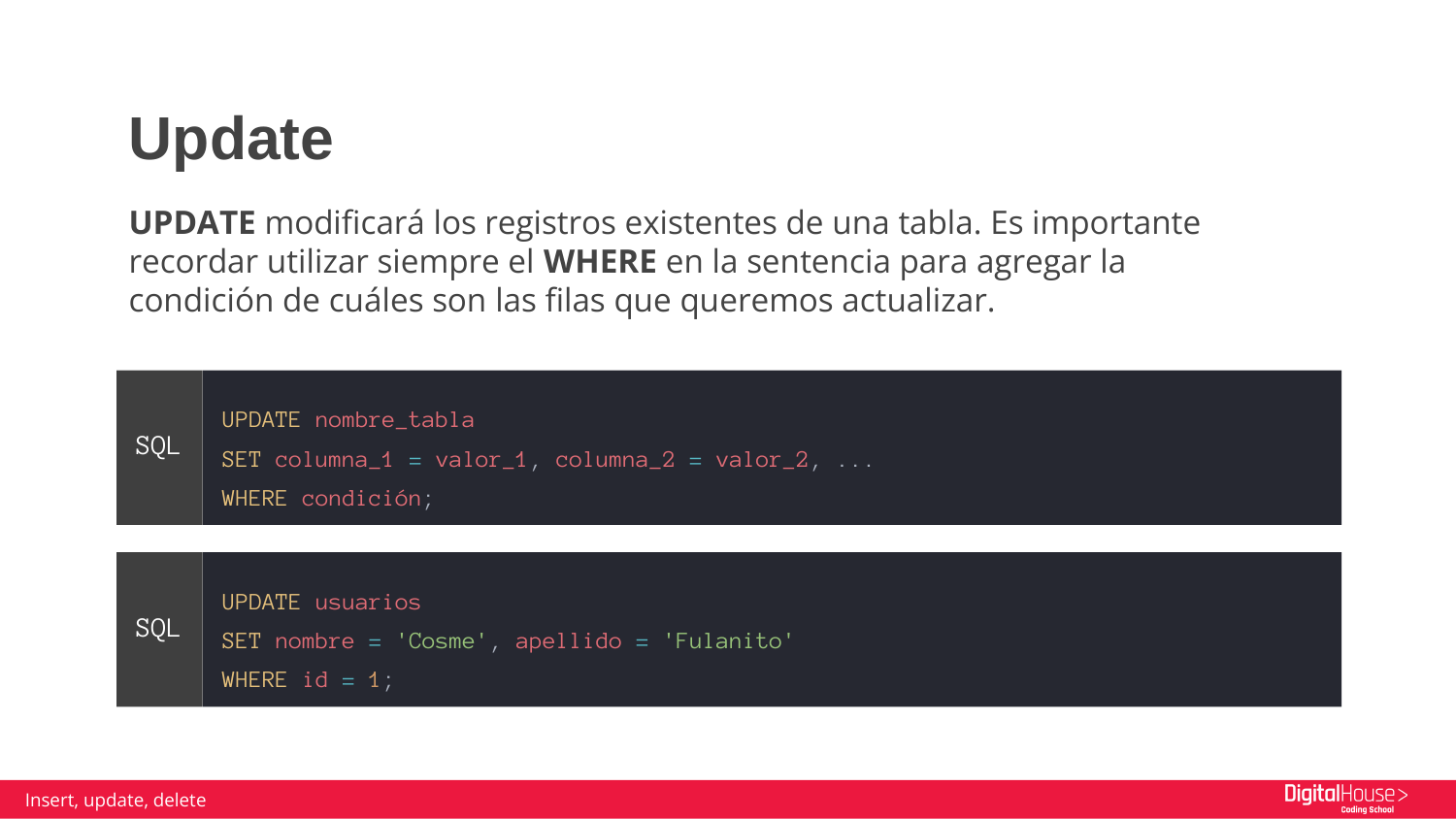

Update
UPDATE modificará los registros existentes de una tabla. Es importante recordar utilizar siempre el WHERE en la sentencia para agregar la condición de cuáles son las filas que queremos actualizar.
UPDATE nombre_tabla
SET columna_1 = valor_1, columna_2 = valor_2, ...
WHERE condición;
SQL
UPDATE usuarios
SET nombre = 'Cosme', apellido = 'Fulanito'
WHERE id = 1;
SQL